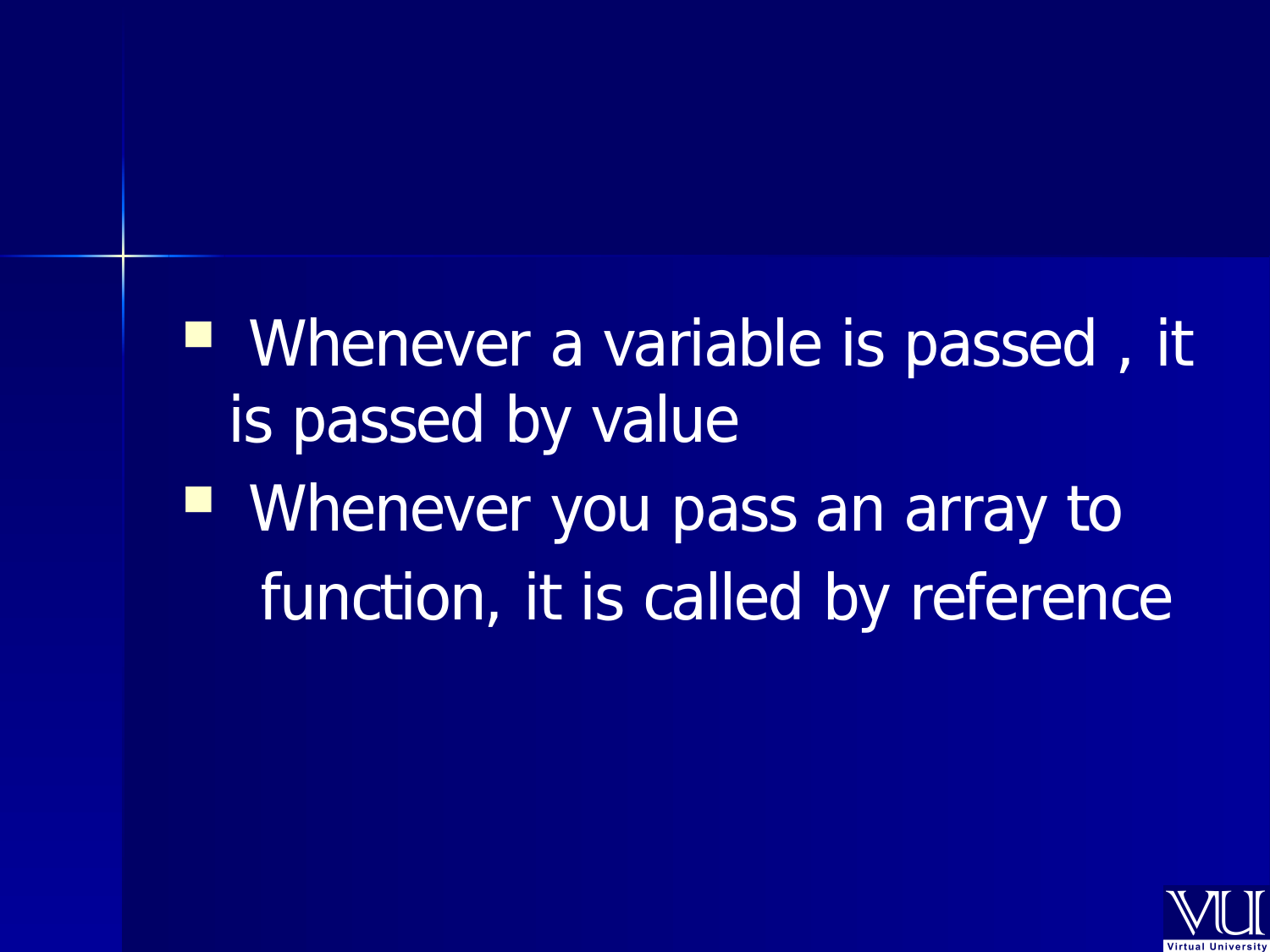

Whenever a variable is passed , it is passed by value
 Whenever you pass an array to
    function, it is called by reference